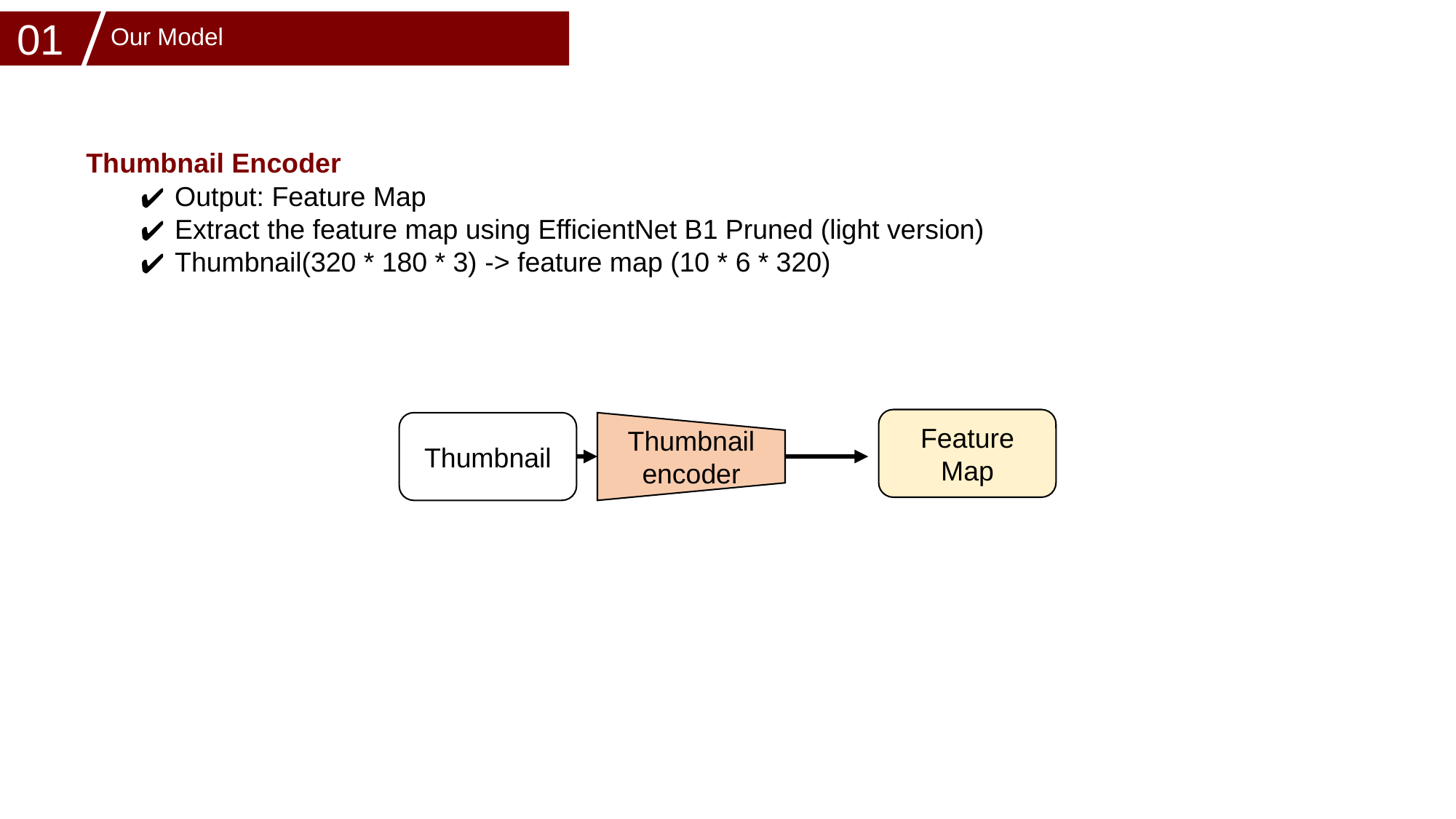

01

Our Model
Thumbnail Encoder
Output: Feature Map
Extract the feature map using EfficientNet B1 Pruned (light version)
Thumbnail(320 * 180 * 3) -> feature map (10 * 6 * 320)
Feature Map
Thumbnail encoder
Thumbnail